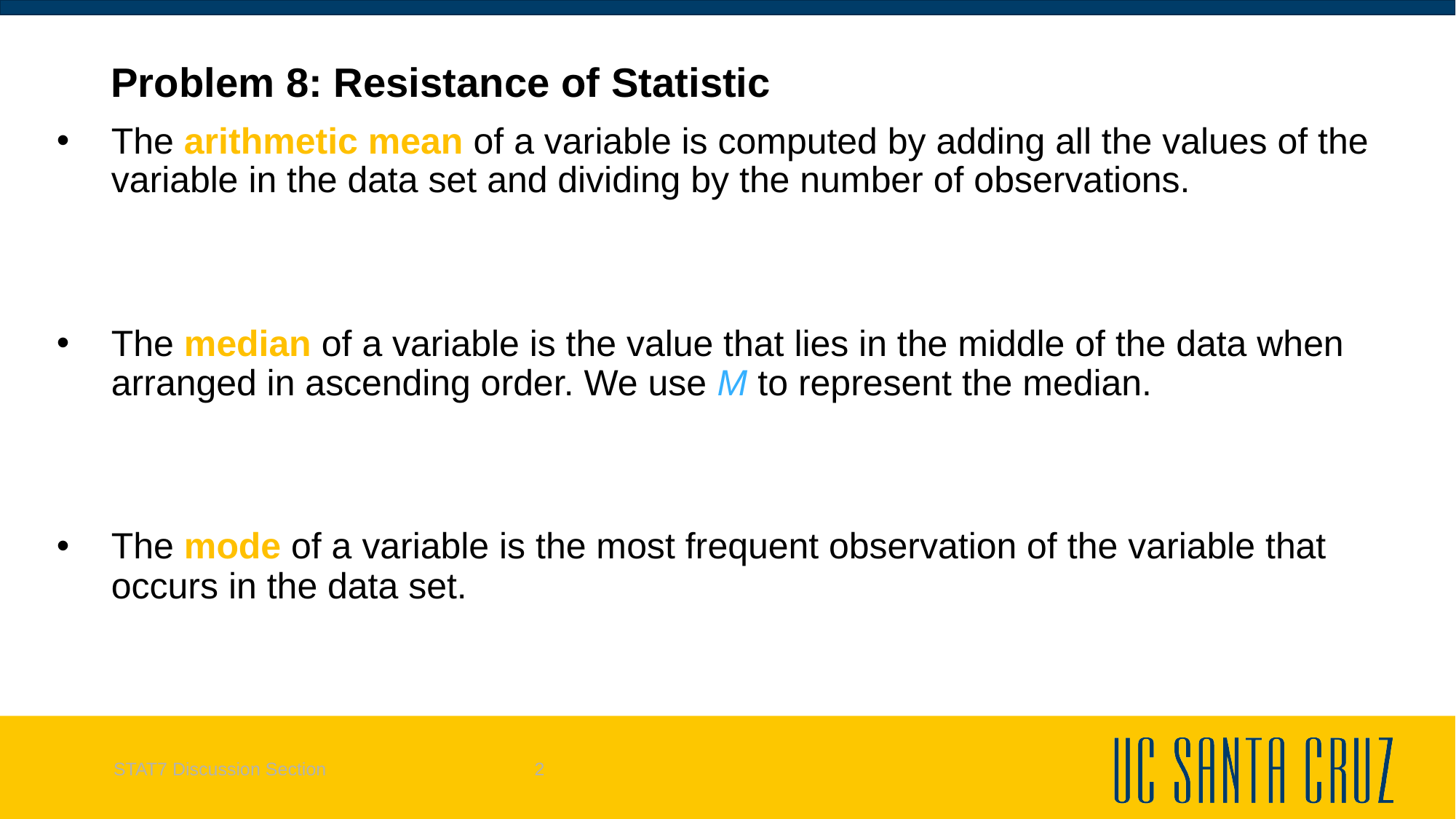

# Problem 8: Resistance of Statistic

The arithmetic mean of a variable is computed by adding all the values of the variable in the data set and dividing by the number of observations.

The median of a variable is the value that lies in the middle of the data when arranged in ascending order. We use M to represent the median.

The mode of a variable is the most frequent observation of the variable that occurs in the data set.

STAT7 Discussion Section
2